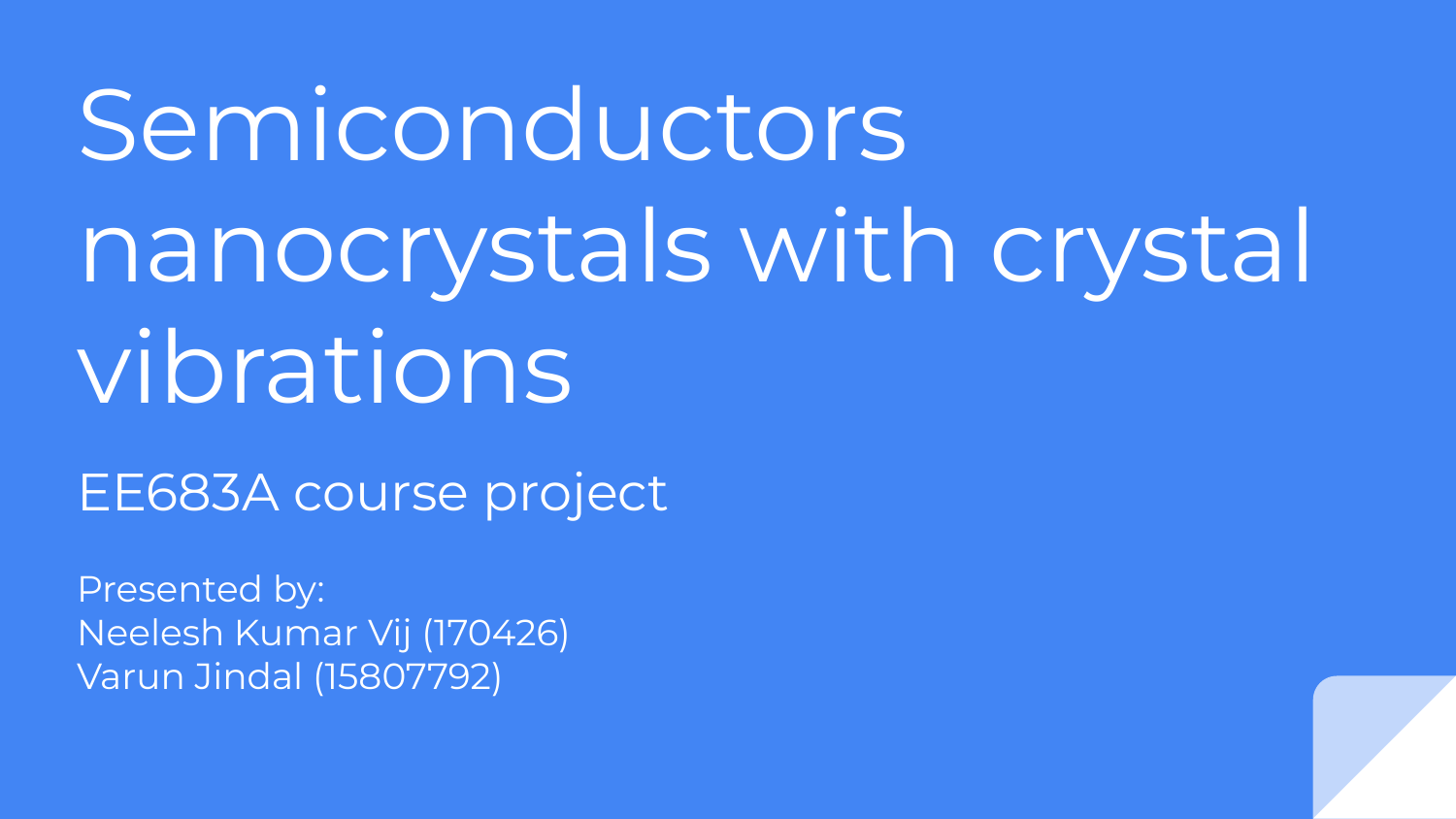

# Semiconductors nanocrystals with crystal vibrations
EE683A course project

Presented by:
Neelesh Kumar Vij (170426)
Varun Jindal (15807792)